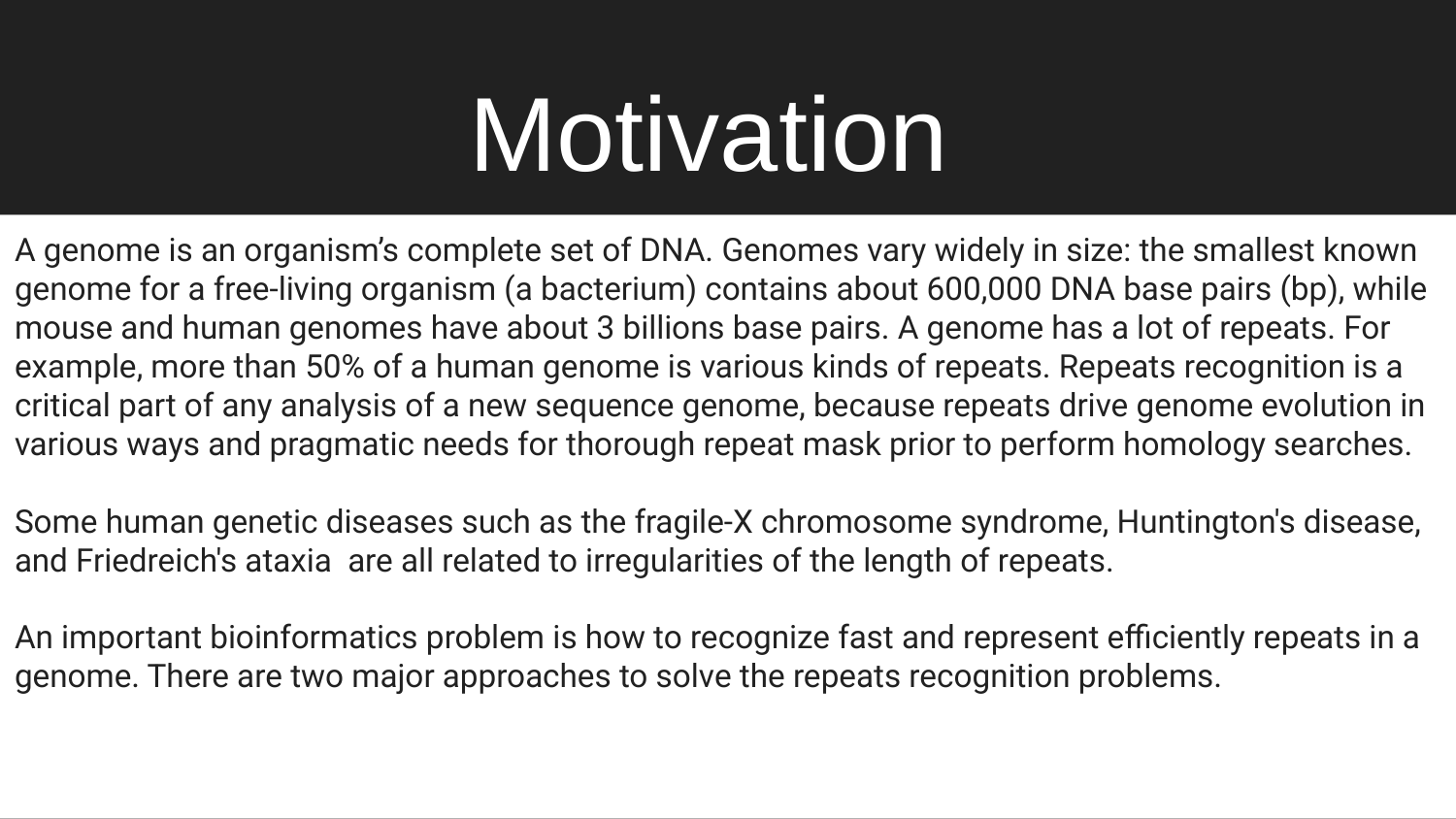

# Motivation
A genome is an organism’s complete set of DNA. Genomes vary widely in size: the smallest known genome for a free-living organism (a bacterium) contains about 600,000 DNA base pairs (bp), while mouse and human genomes have about 3 billions base pairs. A genome has a lot of repeats. For example, more than 50% of a human genome is various kinds of repeats. Repeats recognition is a critical part of any analysis of a new sequence genome, because repeats drive genome evolution in various ways and pragmatic needs for thorough repeat mask prior to perform homology searches.

Some human genetic diseases such as the fragile-X chromosome syndrome, Huntington's disease,  and Friedreich's ataxia  are all related to irregularities of the length of repeats.

An important bioinformatics problem is how to recognize fast and represent efficiently repeats in a genome. There are two major approaches to solve the repeats recognition problems.